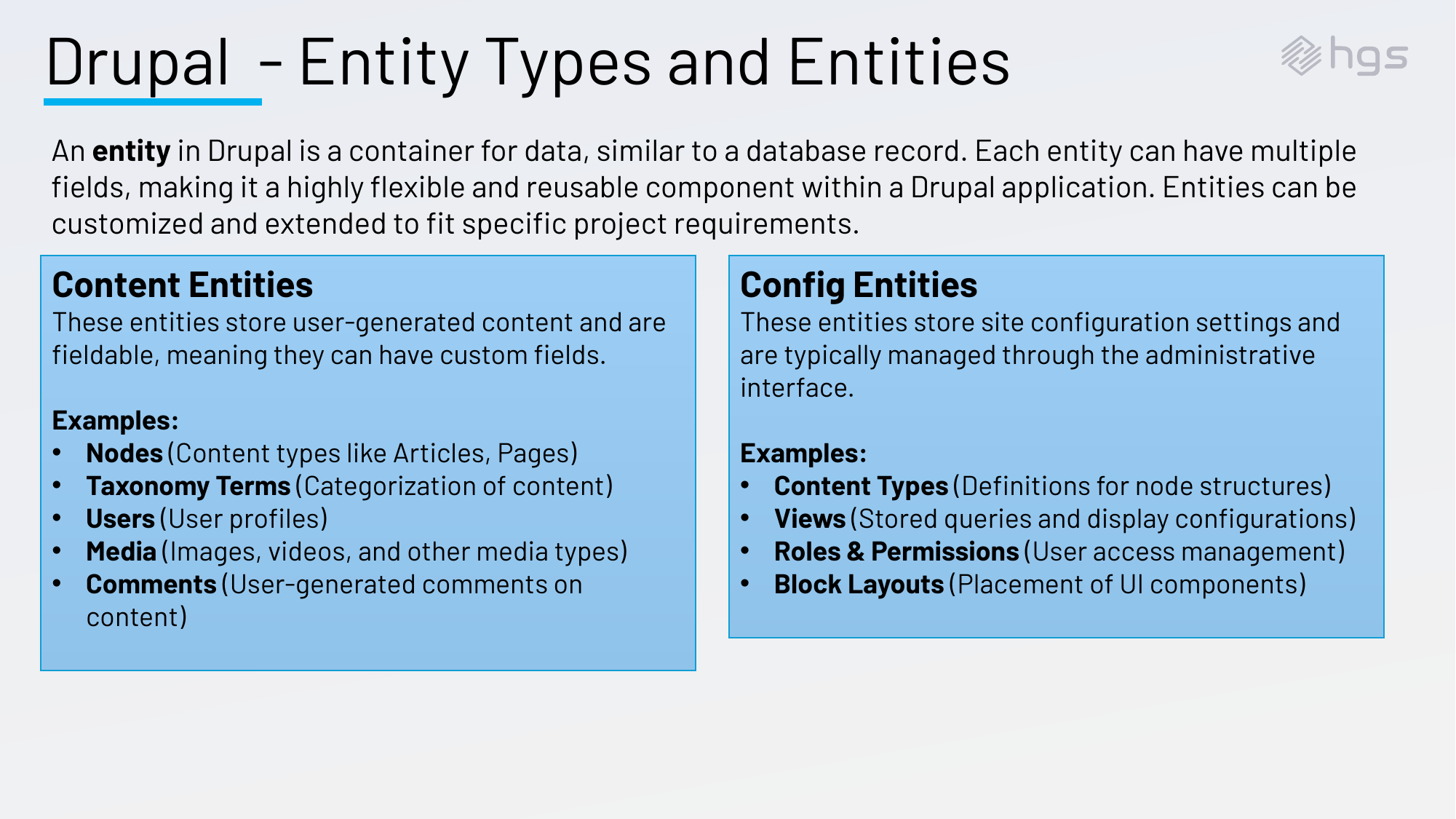

# Drupal  - Entity Types and Entities
An entity in Drupal is a container for data, similar to a database record. Each entity can have multiple fields, making it a highly flexible and reusable component within a Drupal application. Entities can be customized and extended to fit specific project requirements.
Config Entities
These entities store site configuration settings and are typically managed through the administrative interface.

Examples:
Content Types (Definitions for node structures)
Views (Stored queries and display configurations)
Roles & Permissions (User access management)
Block Layouts (Placement of UI components)

Content Entities
These entities store user-generated content and are fieldable, meaning they can have custom fields.

Examples:
Nodes (Content types like Articles, Pages)
Taxonomy Terms (Categorization of content)
Users (User profiles)
Media (Images, videos, and other media types)
Comments (User-generated comments on content)